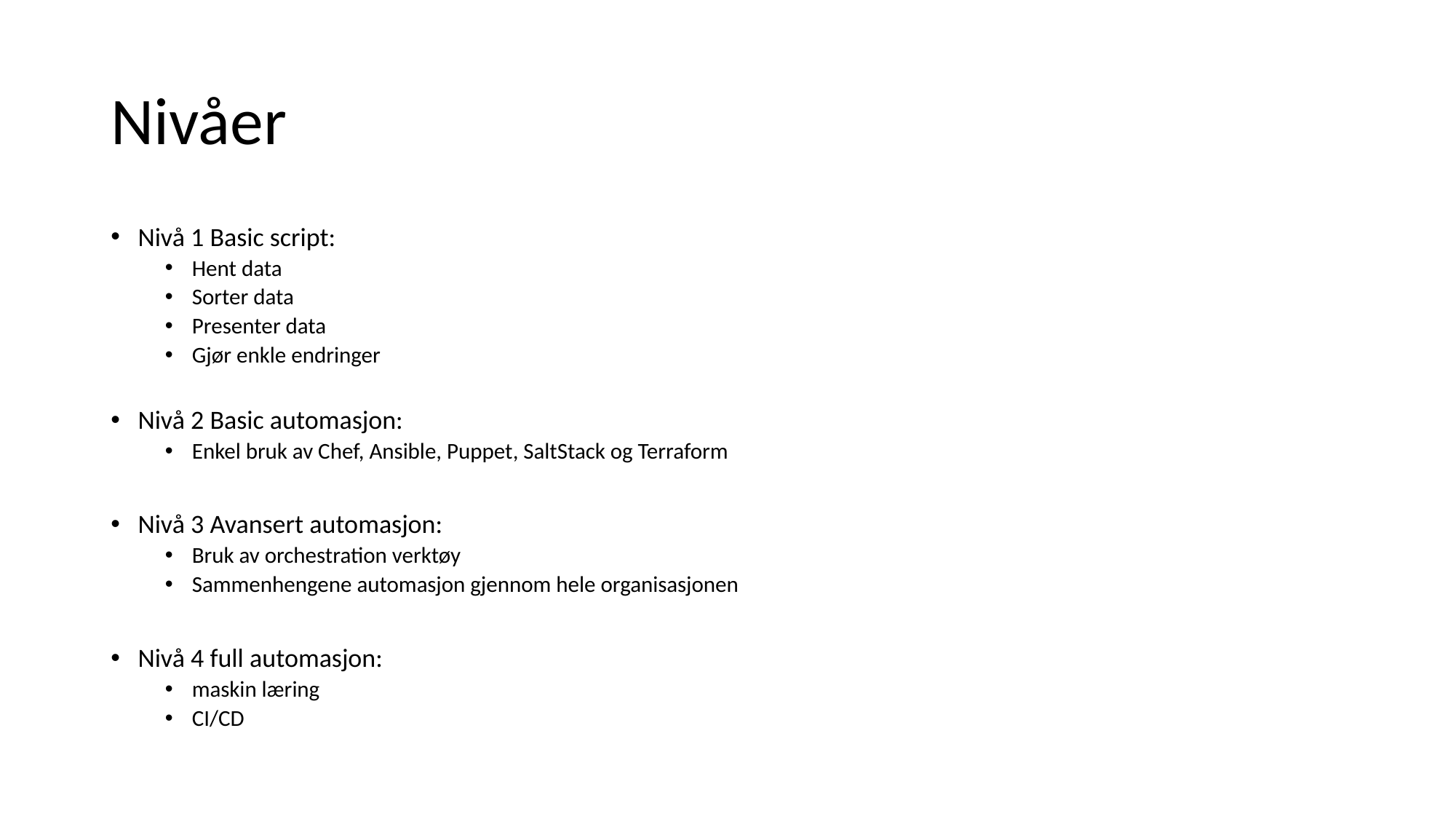

# Nivåer
Nivå 1 Basic script:
Hent data
Sorter data
Presenter data
Gjør enkle endringer

Nivå 2 Basic automasjon:
Enkel bruk av Chef, Ansible, Puppet, SaltStack og Terraform

Nivå 3 Avansert automasjon:
Bruk av orchestration verktøy
Sammenhengene automasjon gjennom hele organisasjonen

Nivå 4 full automasjon:
maskin læring
CI/CD